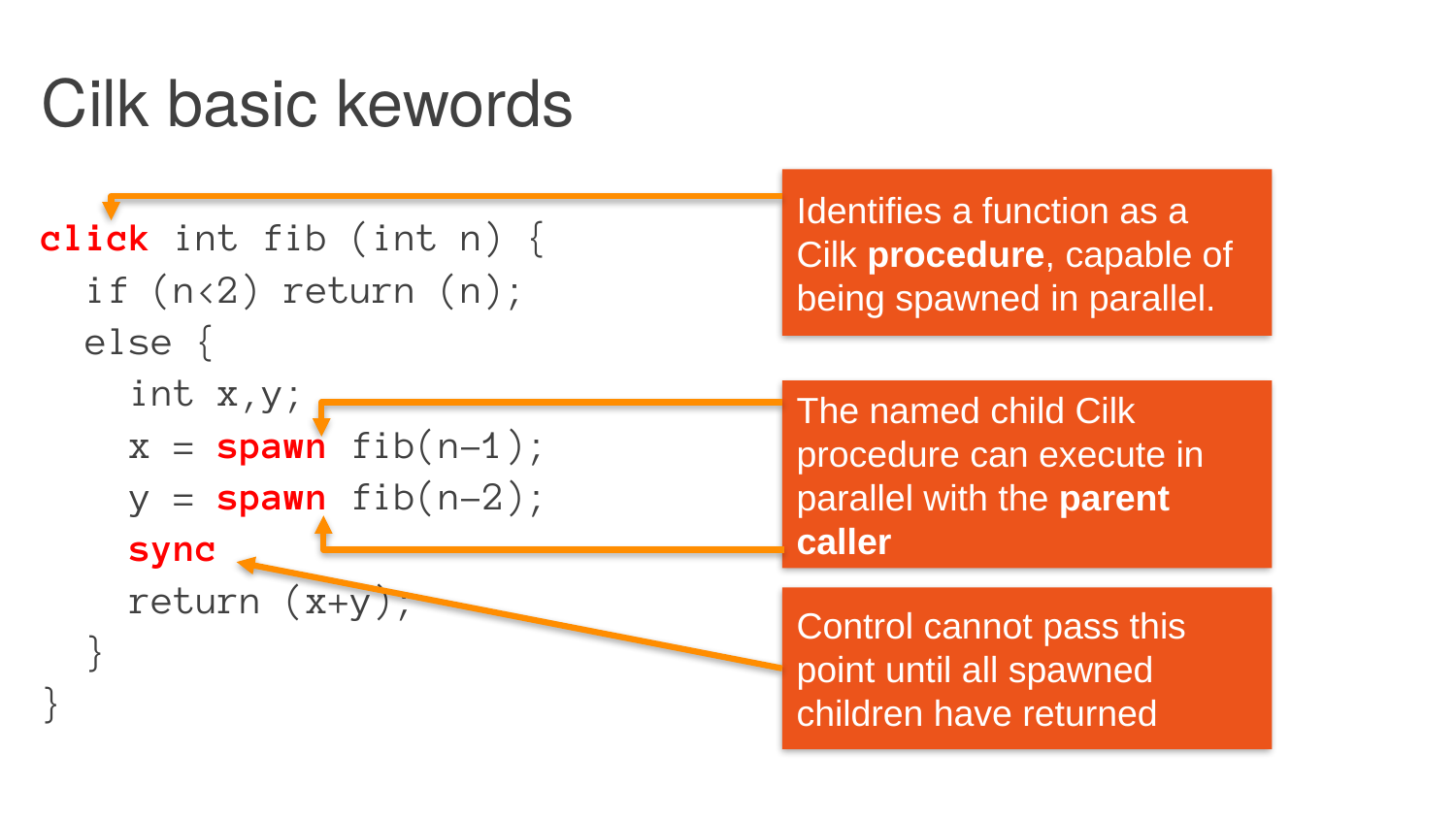

# Cilk basic kewords
Identifies a function as a Cilk procedure, capable of being spawned in parallel.

click int fib (int n) {
  if (n<2) return (n);
  else {
    int x,y;
    x = spawn fib(n-1);
    y = spawn fib(n-2);
    sync
    return (x+y);
  }
}

The named child Cilk procedure can execute in
parallel with the parent caller

Control cannot pass this point until all spawned children have returned